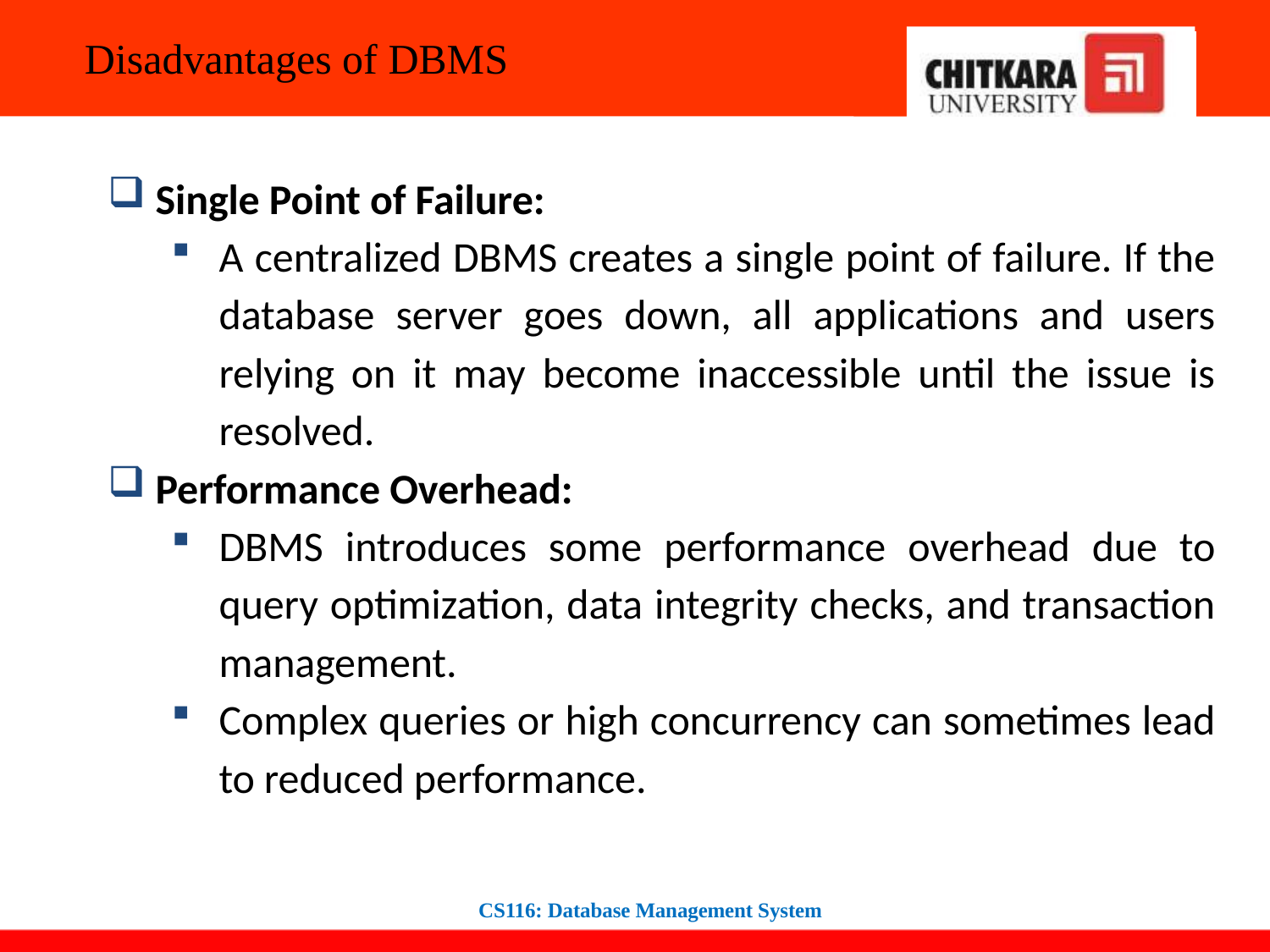

# Disadvantages of DBMS
Single Point of Failure:
A centralized DBMS creates a single point of failure. If the database server goes down, all applications and users relying on it may become inaccessible until the issue is resolved.
Performance Overhead:
DBMS introduces some performance overhead due to query optimization, data integrity checks, and transaction management.
Complex queries or high concurrency can sometimes lead to reduced performance.
CS116: Database Management System